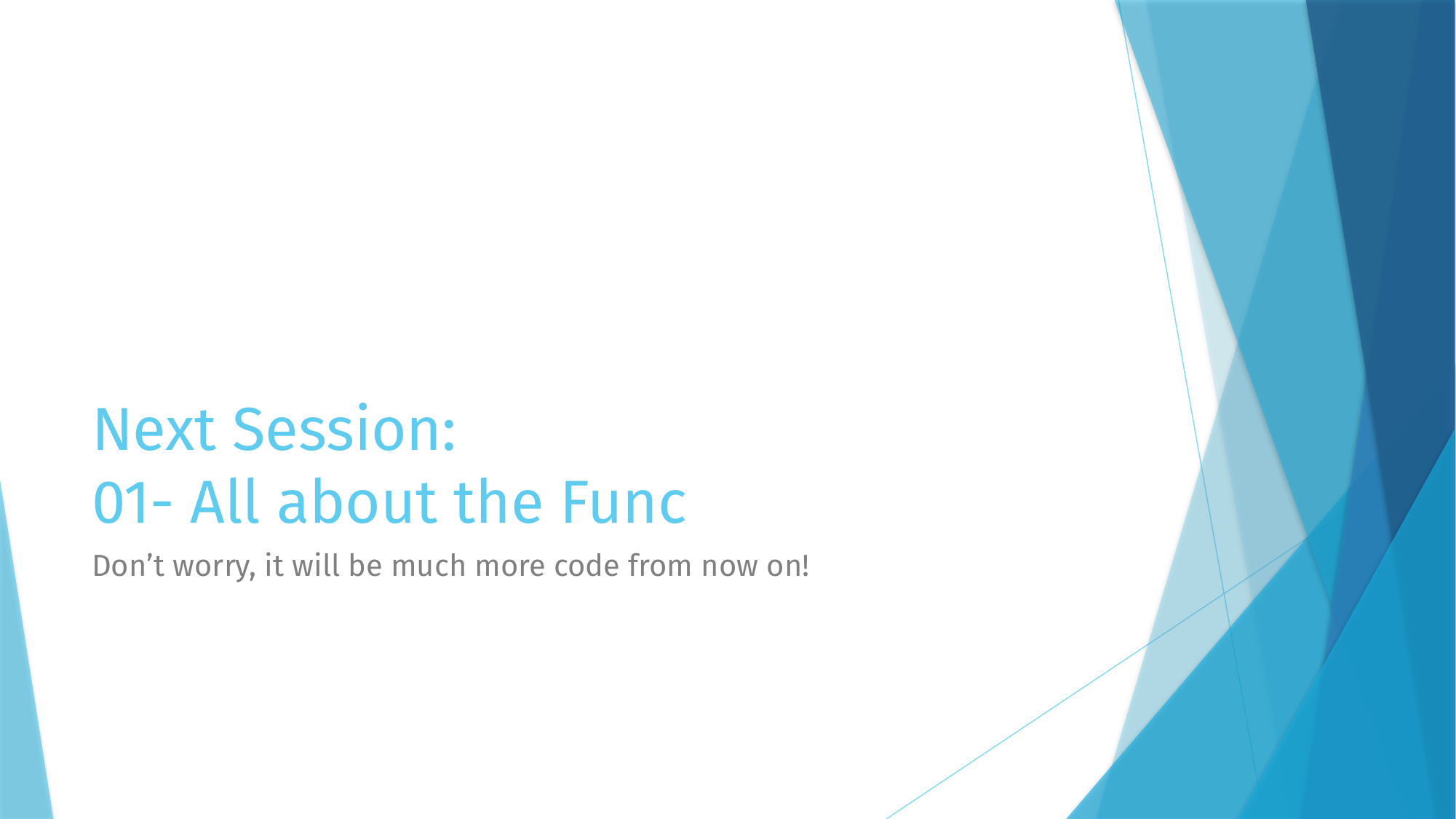

# Next Session: 01- All about the Func
Don’t worry, it will be much more code from now on!